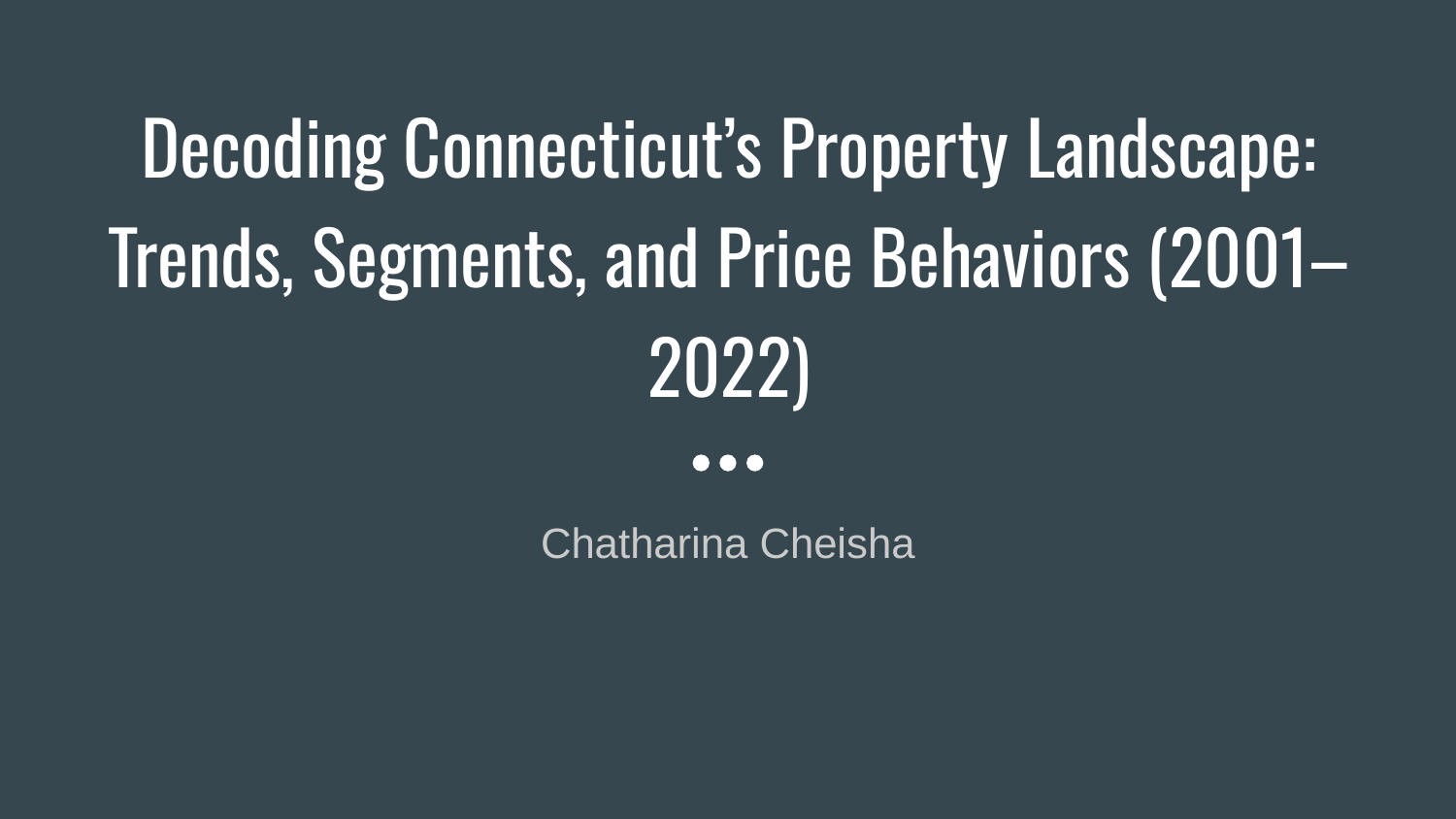

# Decoding Connecticut’s Property Landscape: Trends, Segments, and Price Behaviors (2001–2022)
Chatharina Cheisha